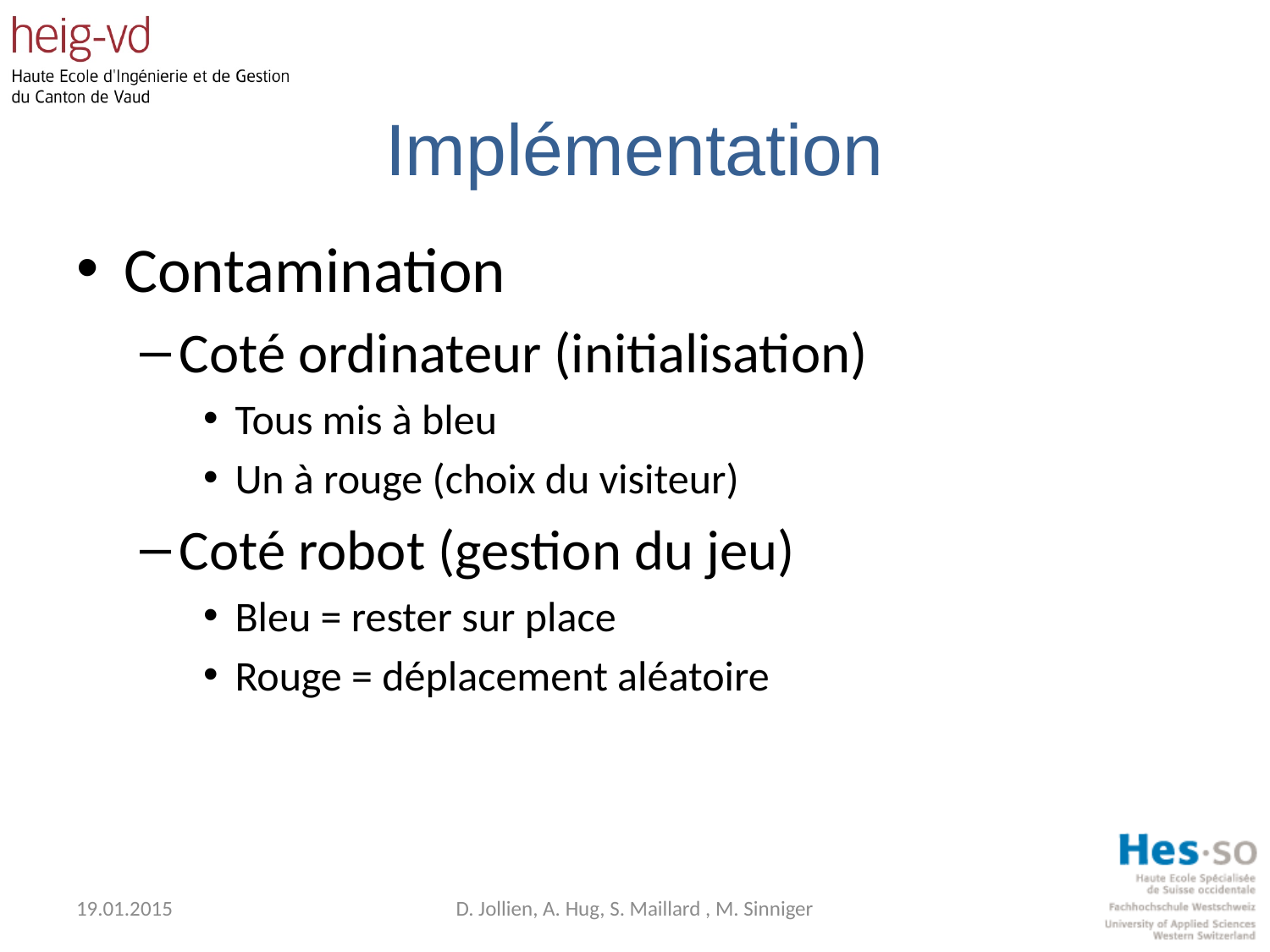

# Implémentation
Contamination
Coté ordinateur (initialisation)
Tous mis à bleu
Un à rouge (choix du visiteur)
Coté robot (gestion du jeu)
Bleu = rester sur place
Rouge = déplacement aléatoire
19.01.2015
D. Jollien, A. Hug, S. Maillard , M. Sinniger